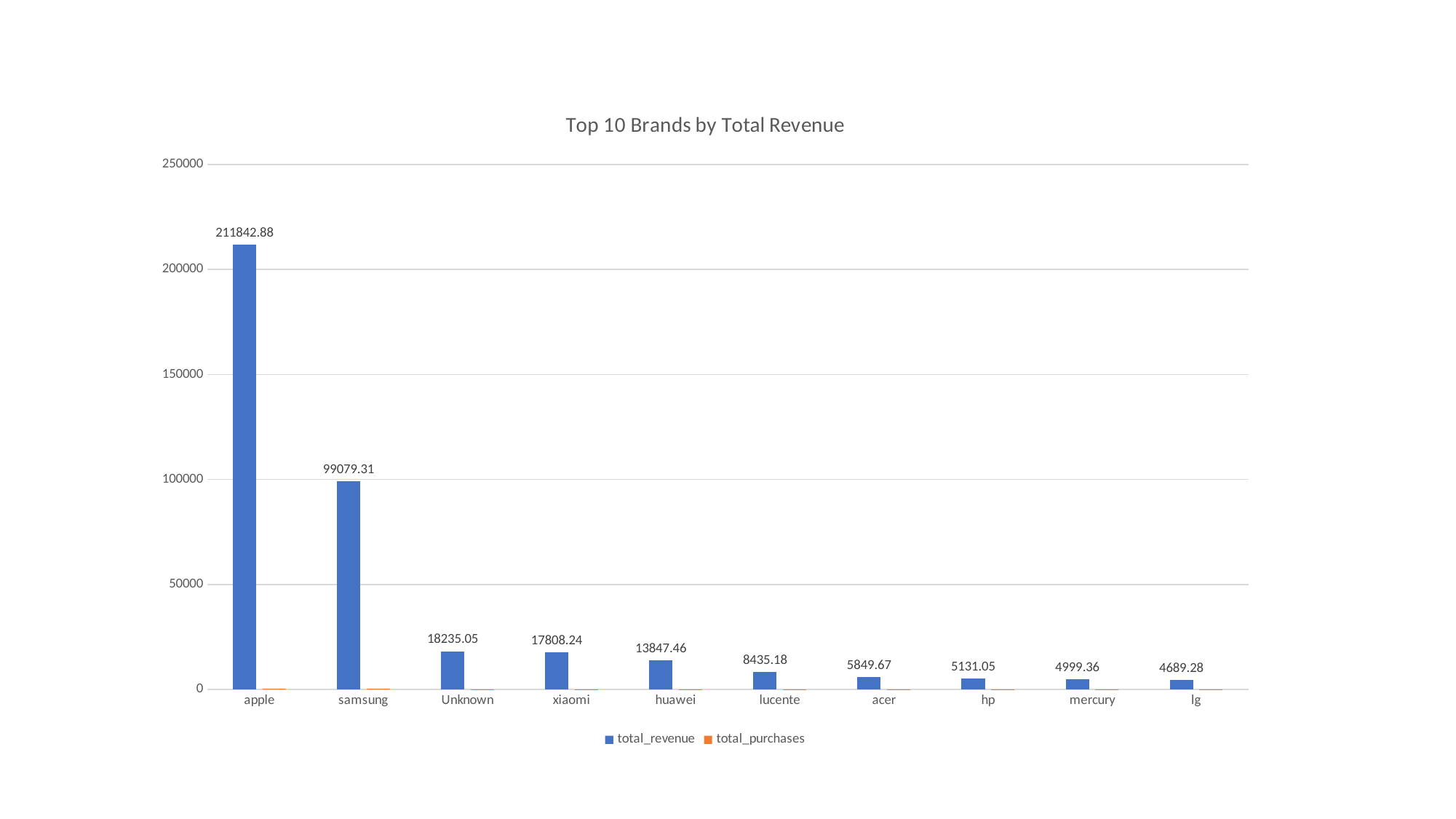

### Chart: Top 10 Brands by Total Revenue

| Category | total_revenue | total_purchases |
|---|---|---|
| apple | 211842.88 | 274.0 |
| samsung | 99079.31 | 364.0 |
| Unknown | 18235.05 | 144.0 |
| xiaomi | 17808.24 | 117.0 |
| huawei | 13847.46 | 56.0 |
| lucente | 8435.18 | 25.0 |
| acer | 5849.67 | 10.0 |
| hp | 5131.05 | 15.0 |
| mercury | 4999.36 | 2.0 |
| lg | 4689.28 | 16.0 |